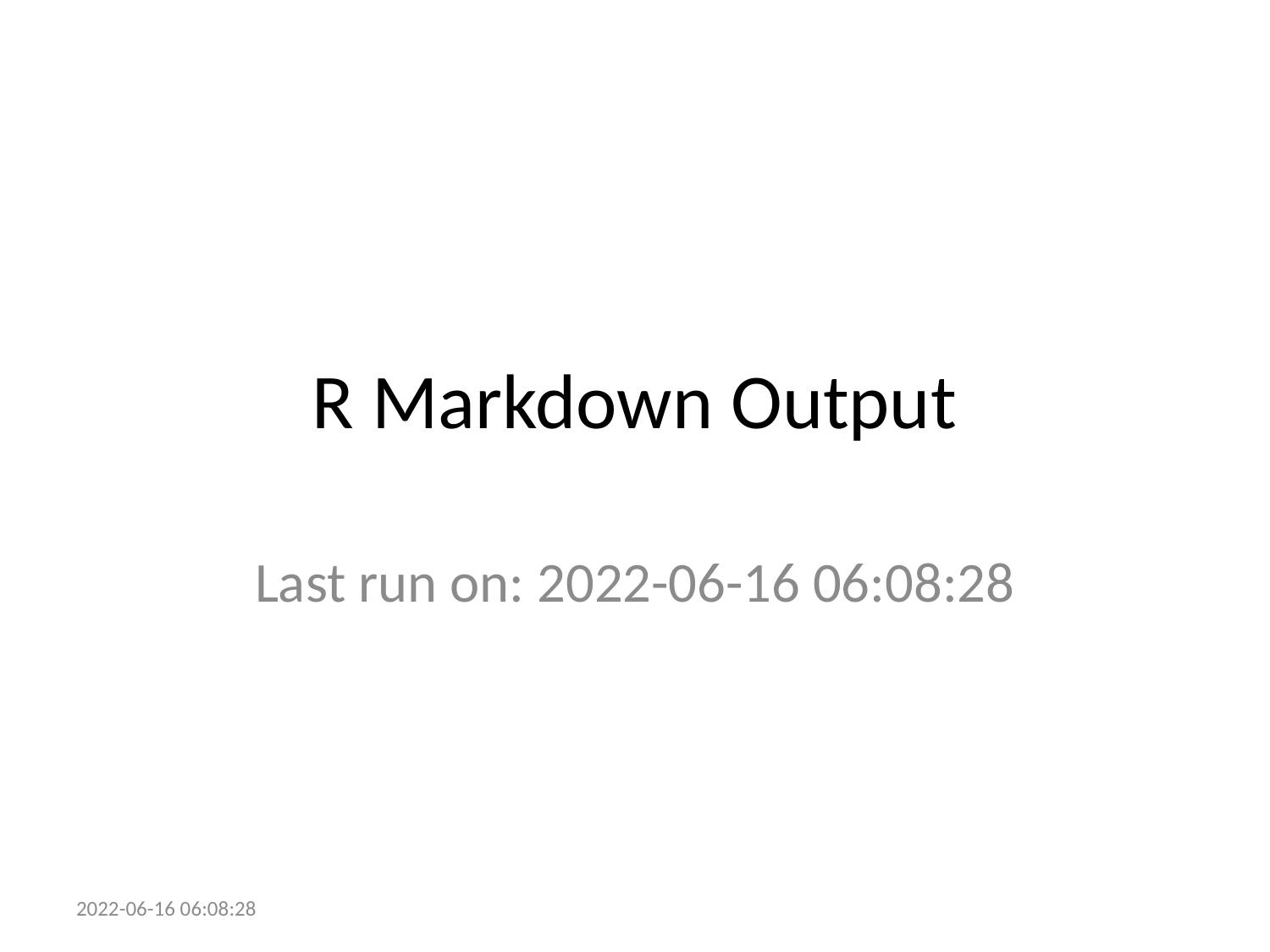

# R Markdown Output
Last run on: 2022-06-16 06:08:28
2022-06-16 06:08:28